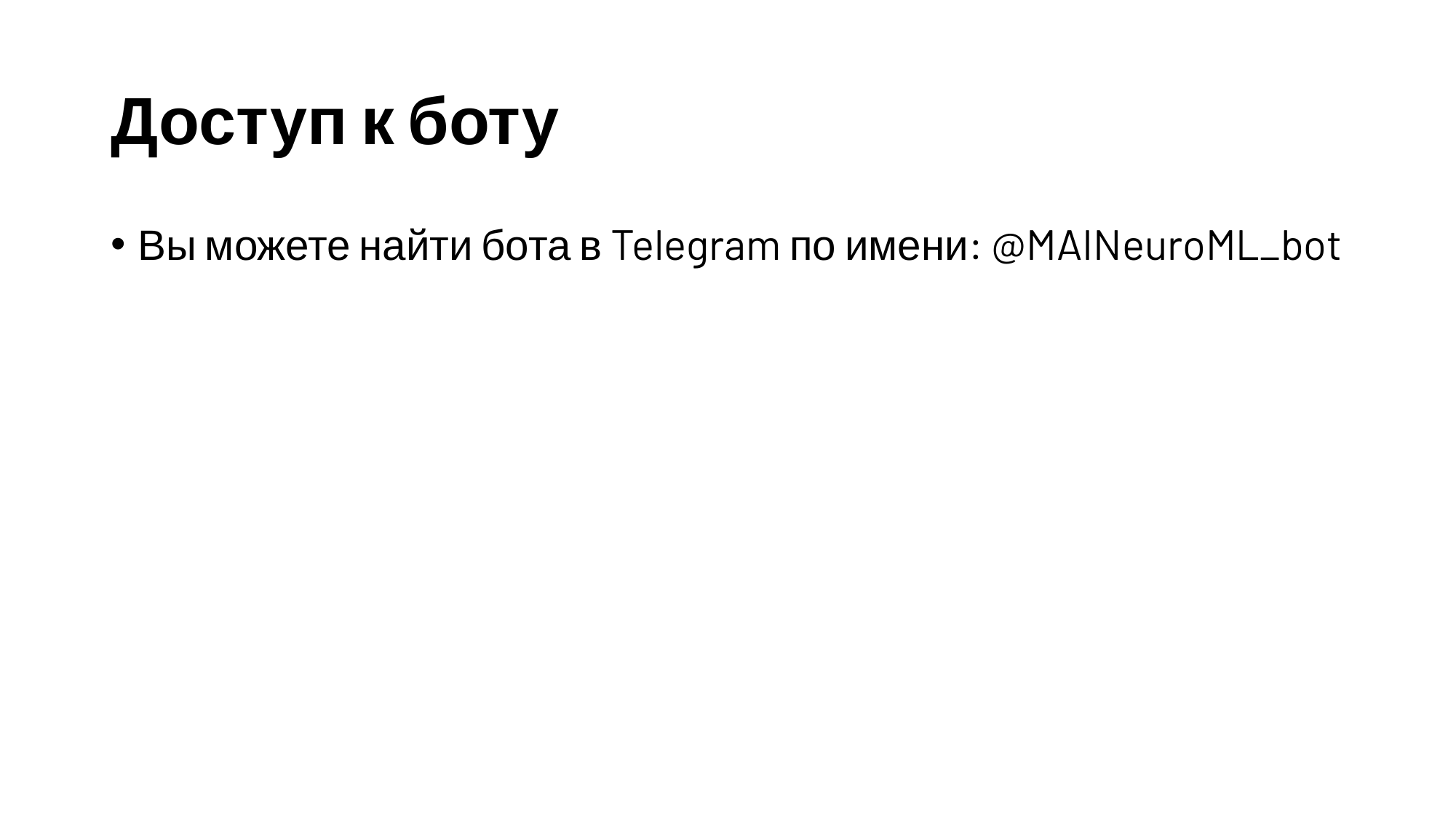

# Доступ к боту
Вы можете найти бота в Telegram по имени: @MAINeuroML_bot